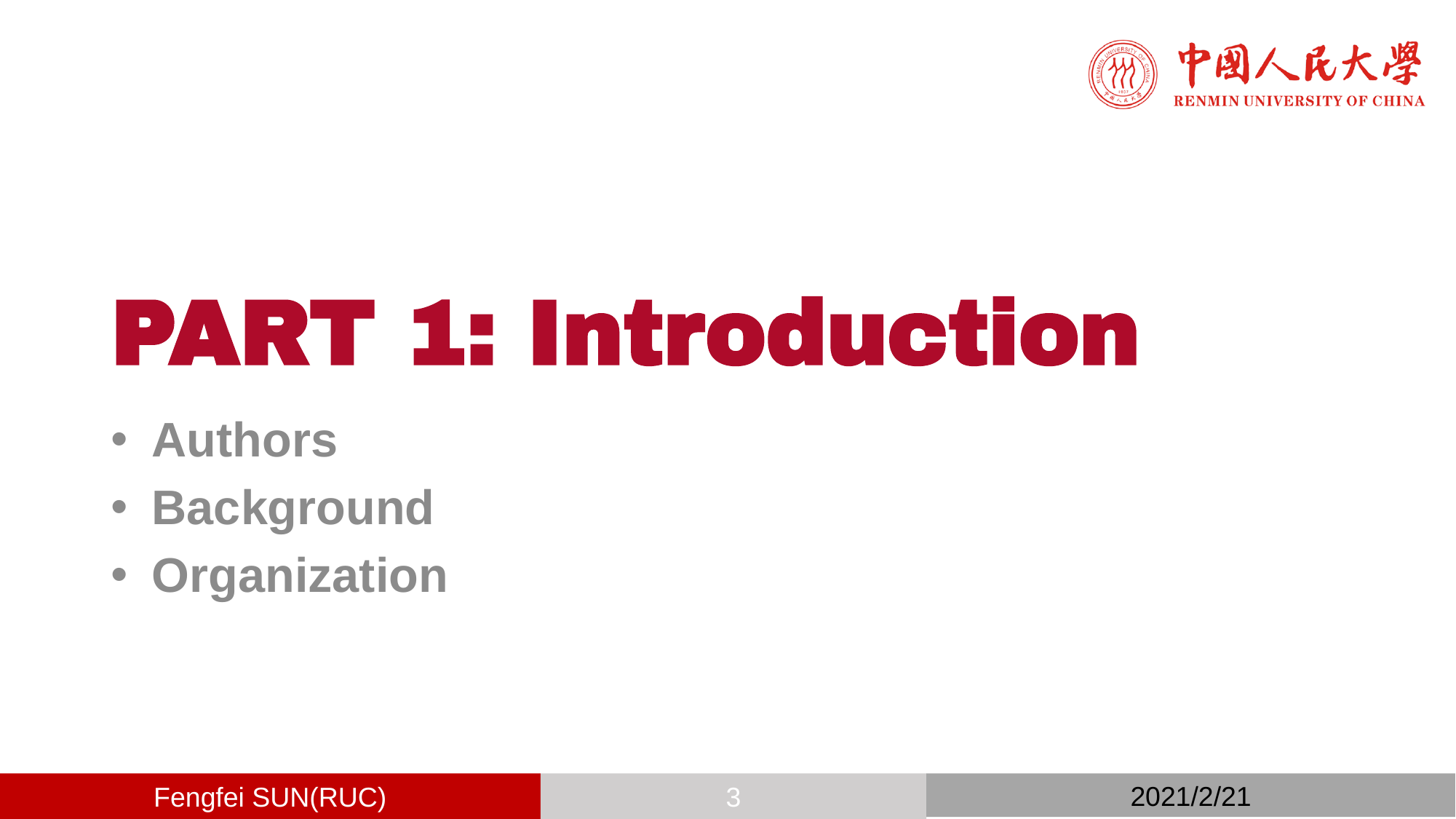

# PART 1: Introduction
Authors
Background
Organization